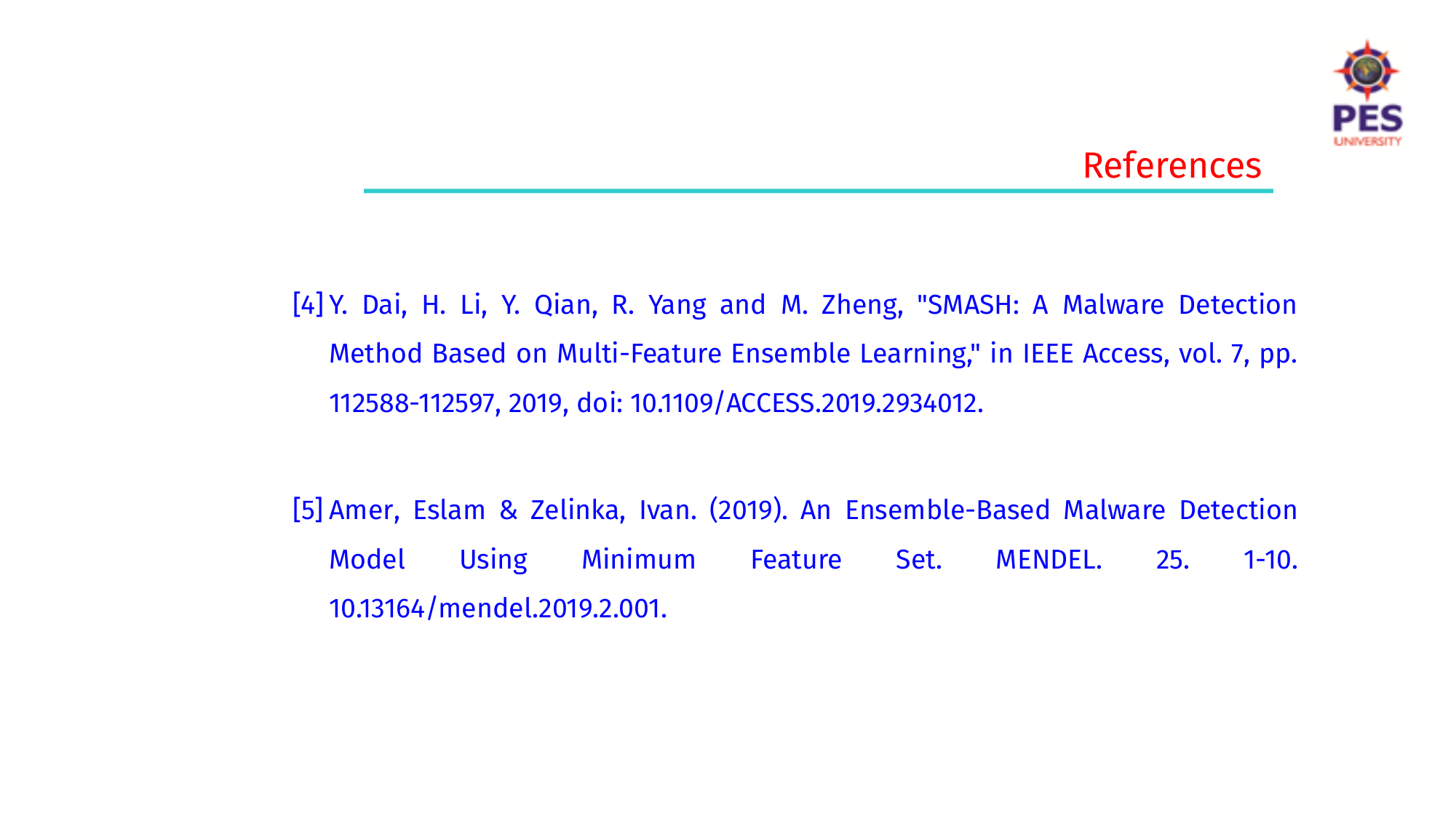

References

[4]	Y. Dai, H. Li, Y. Qian, R. Yang and M. Zheng, "SMASH: A Malware Detection Method Based on Multi-Feature Ensemble Learning," in IEEE Access, vol. 7, pp. 112588-112597, 2019, doi: 10.1109/ACCESS.2019.2934012.

[5]	Amer, Eslam & Zelinka, Ivan. (2019). An Ensemble-Based Malware Detection Model Using Minimum Feature Set. MENDEL. 25. 1-10. 10.13164/mendel.2019.2.001.